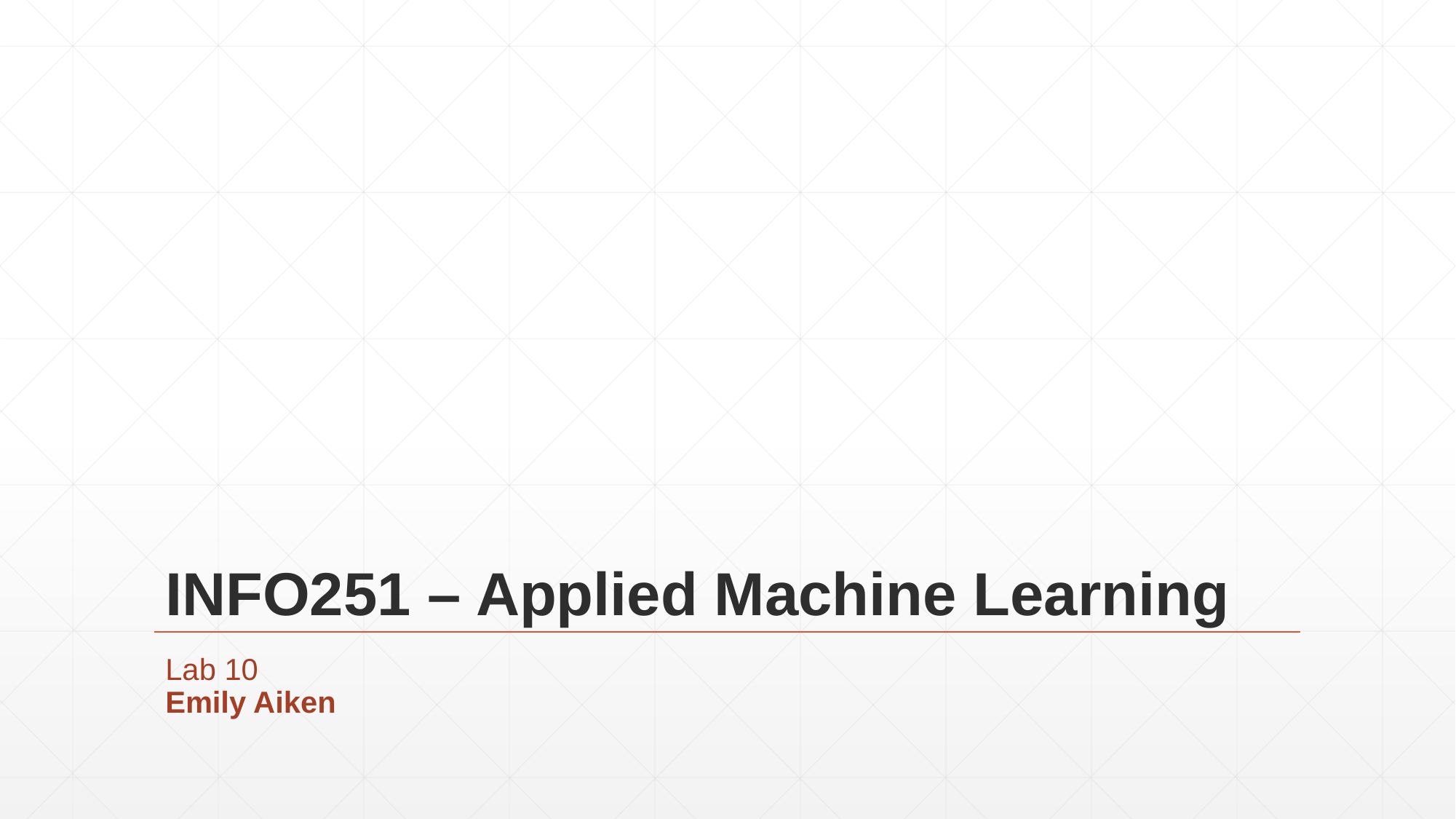

# INFO251 – Applied Machine Learning
Lab 10
Emily Aiken